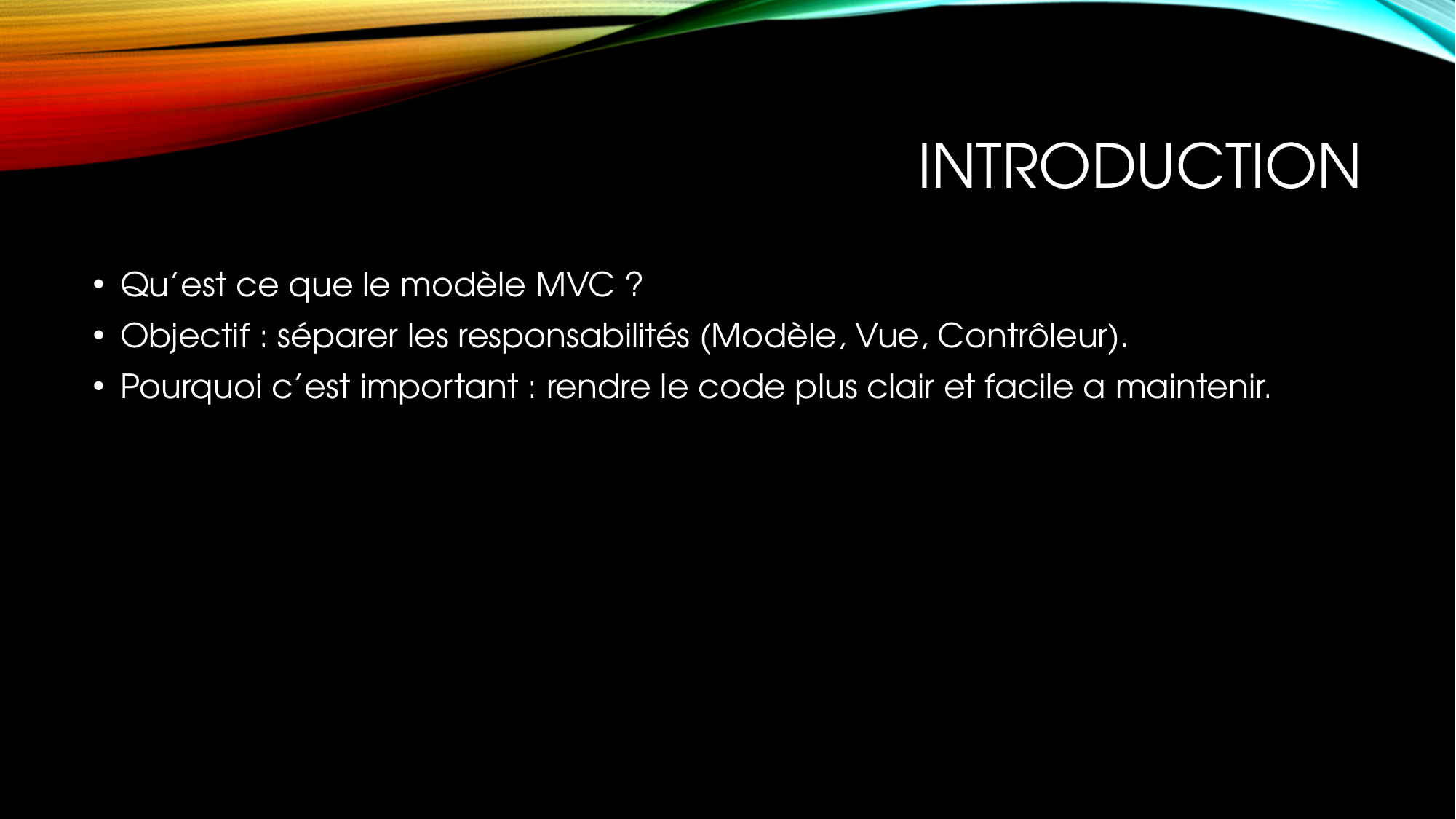

# Introduction
Qu’est ce que le modèle MVC ?
Objectif : séparer les responsabilités (Modèle, Vue, Contrôleur).
Pourquoi c’est important : rendre le code plus clair et facile a maintenir.